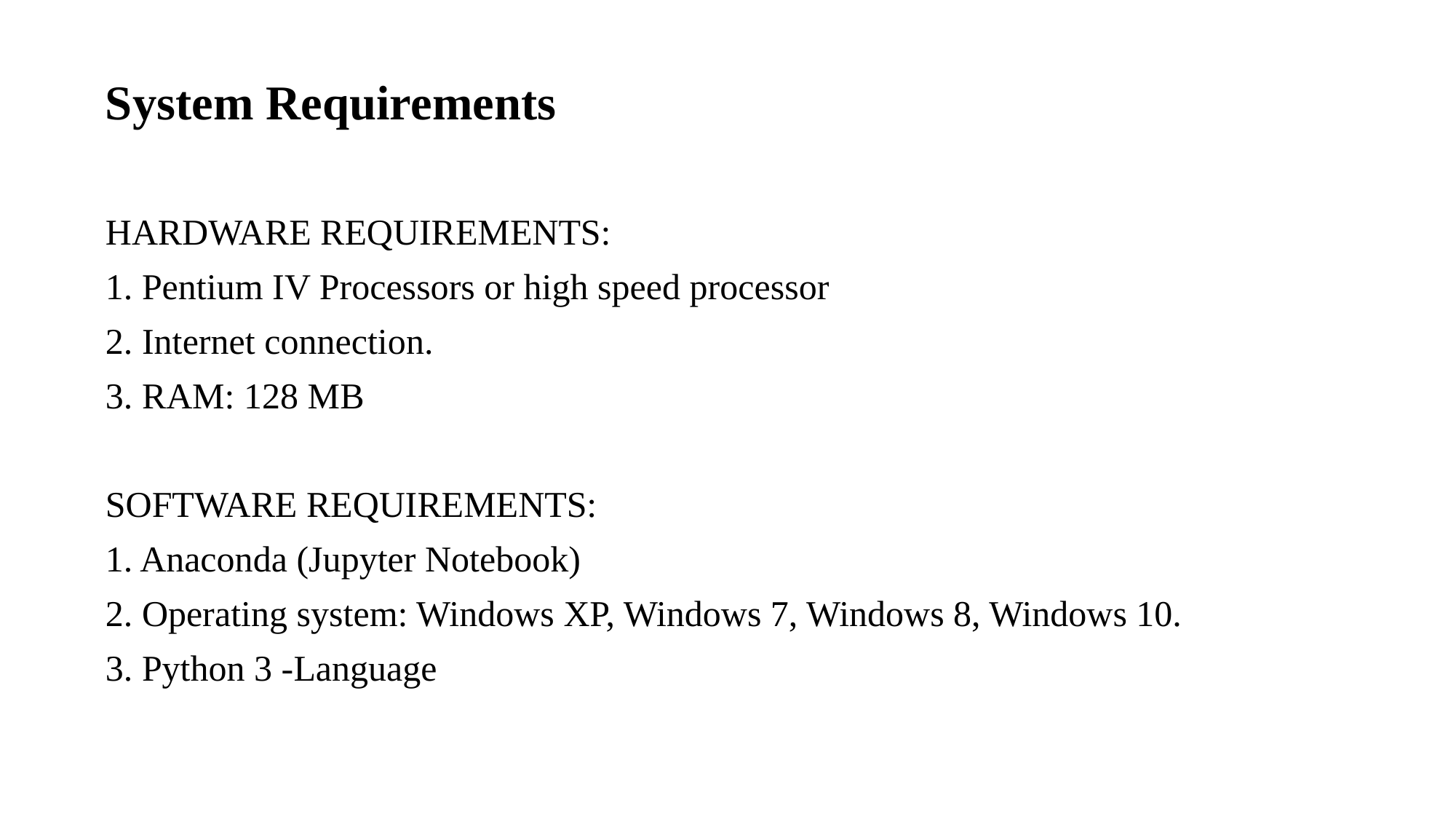

# System Requirements
HARDWARE REQUIREMENTS:
1. Pentium IV Processors or high speed processor
2. Internet connection.
3. RAM: 128 MB

SOFTWARE REQUIREMENTS:
1. Anaconda (Jupyter Notebook)
2. Operating system: Windows XP, Windows 7, Windows 8, Windows 10.
3. Python 3 -Language